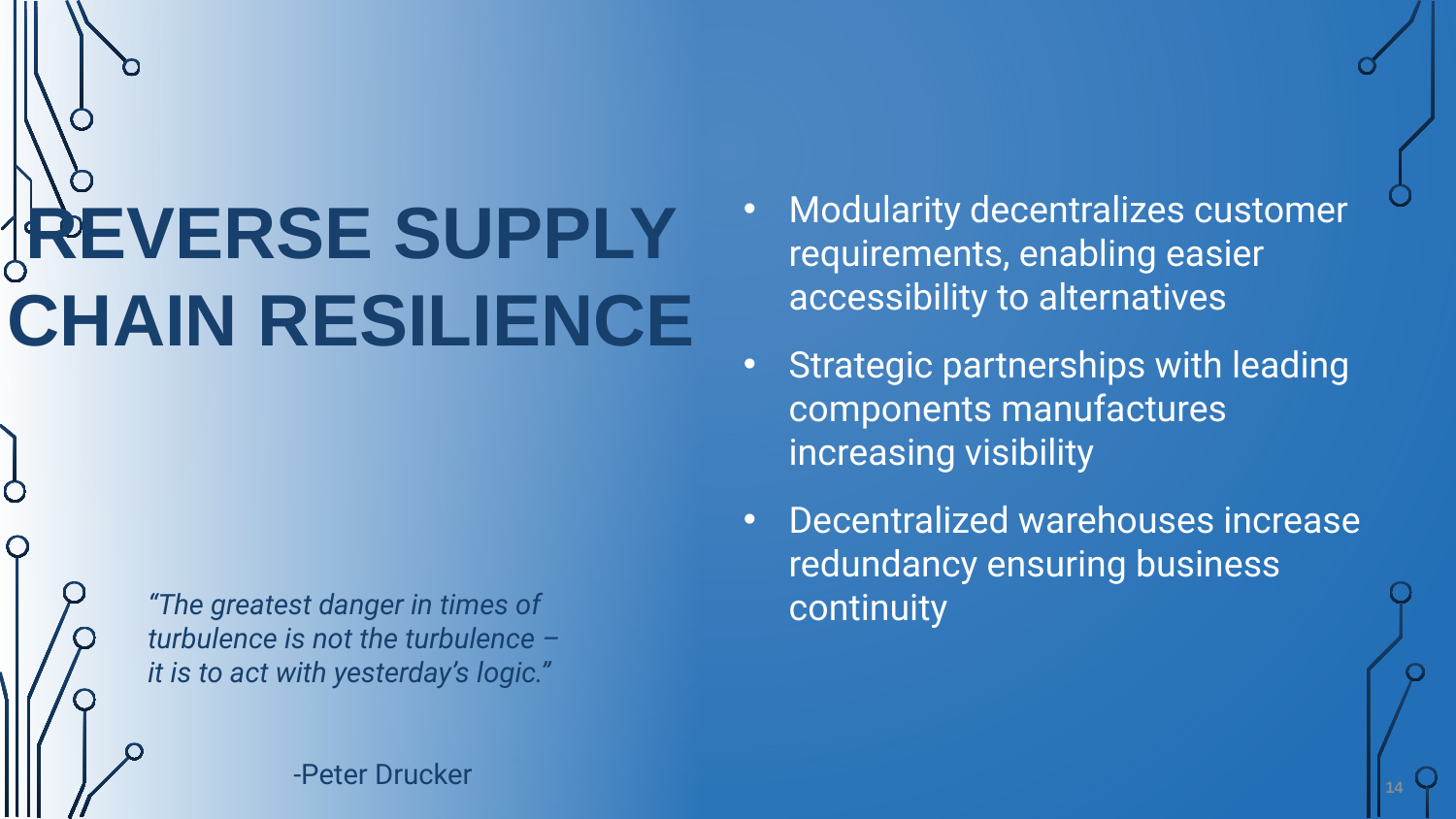

REVERSE SUPPLY CHAIN RESILIENCE

Modularity decentralizes customer requirements, enabling easier accessibility to alternatives
Strategic partnerships with leading components manufactures increasing visibility
Decentralized warehouses increase redundancy ensuring business continuity
“The greatest danger in times of turbulence is not the turbulence – it is to act with yesterday’s logic.”

			-Peter Drucker
14